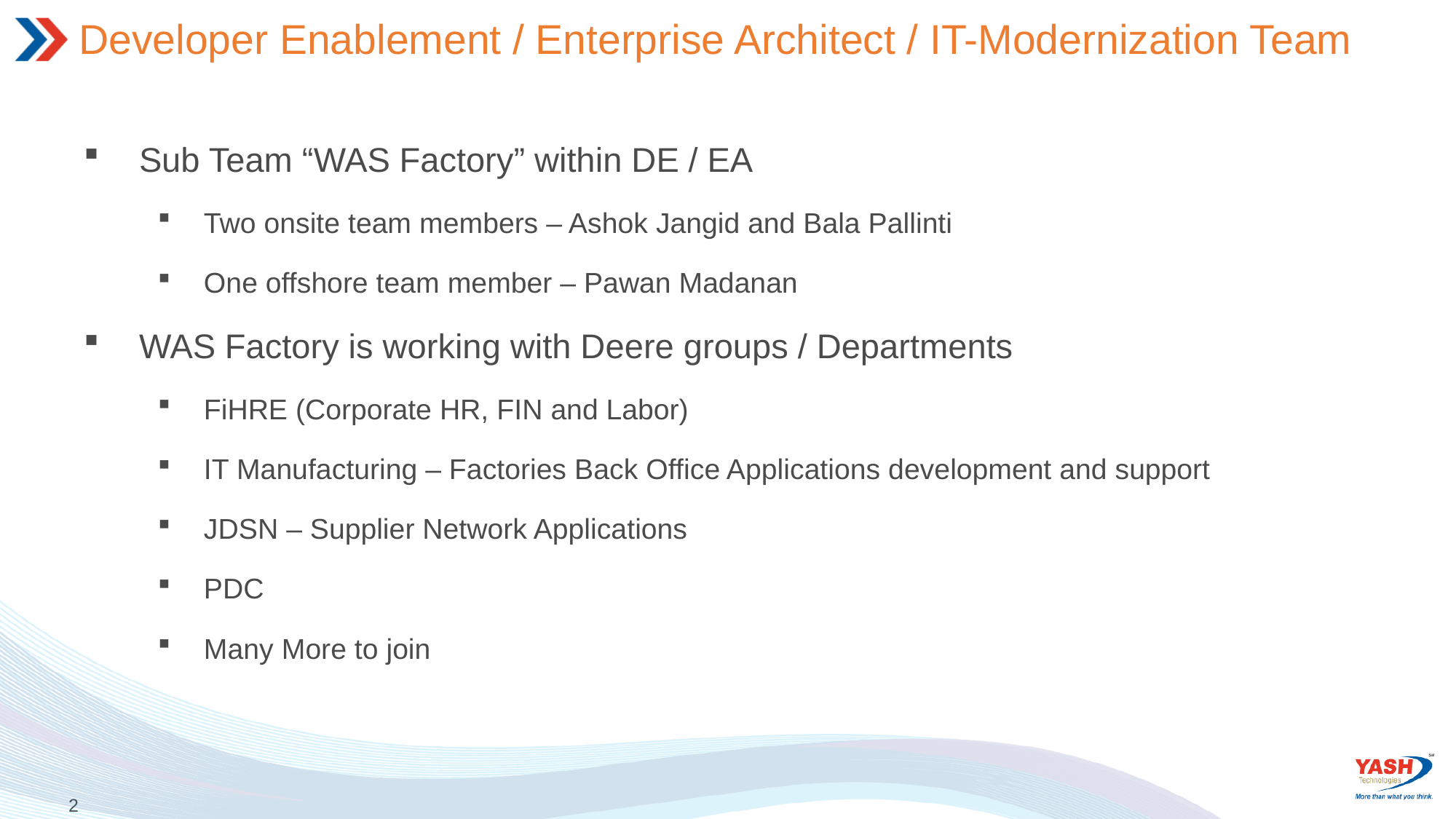

# Developer Enablement / Enterprise Architect / IT-Modernization Team
Sub Team “WAS Factory” within DE / EA
Two onsite team members – Ashok Jangid and Bala Pallinti
One offshore team member – Pawan Madanan
WAS Factory is working with Deere groups / Departments
FiHRE (Corporate HR, FIN and Labor)
IT Manufacturing – Factories Back Office Applications development and support
JDSN – Supplier Network Applications
PDC
Many More to join